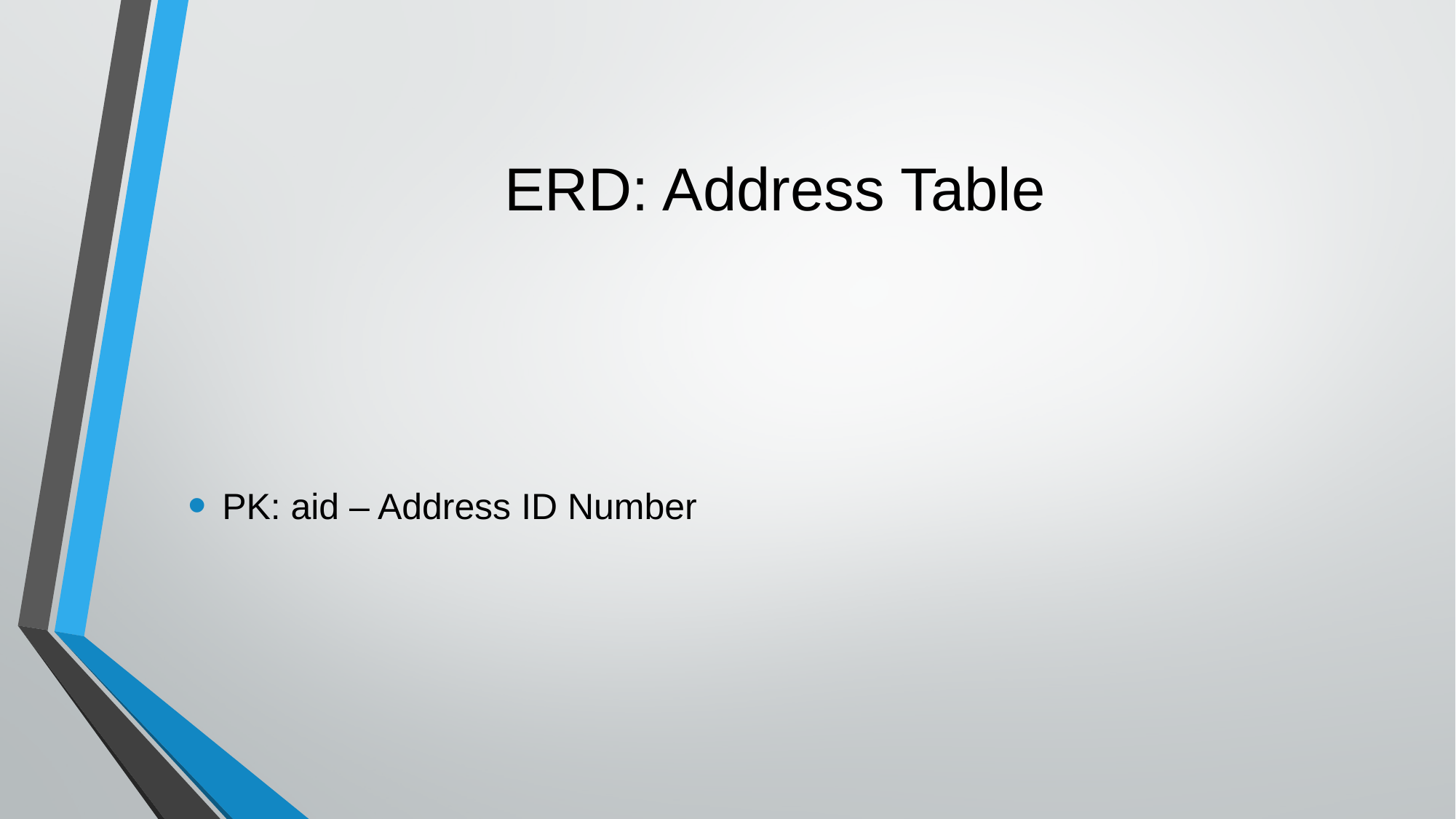

# ERD: Address Table
PK: aid – Address ID Number